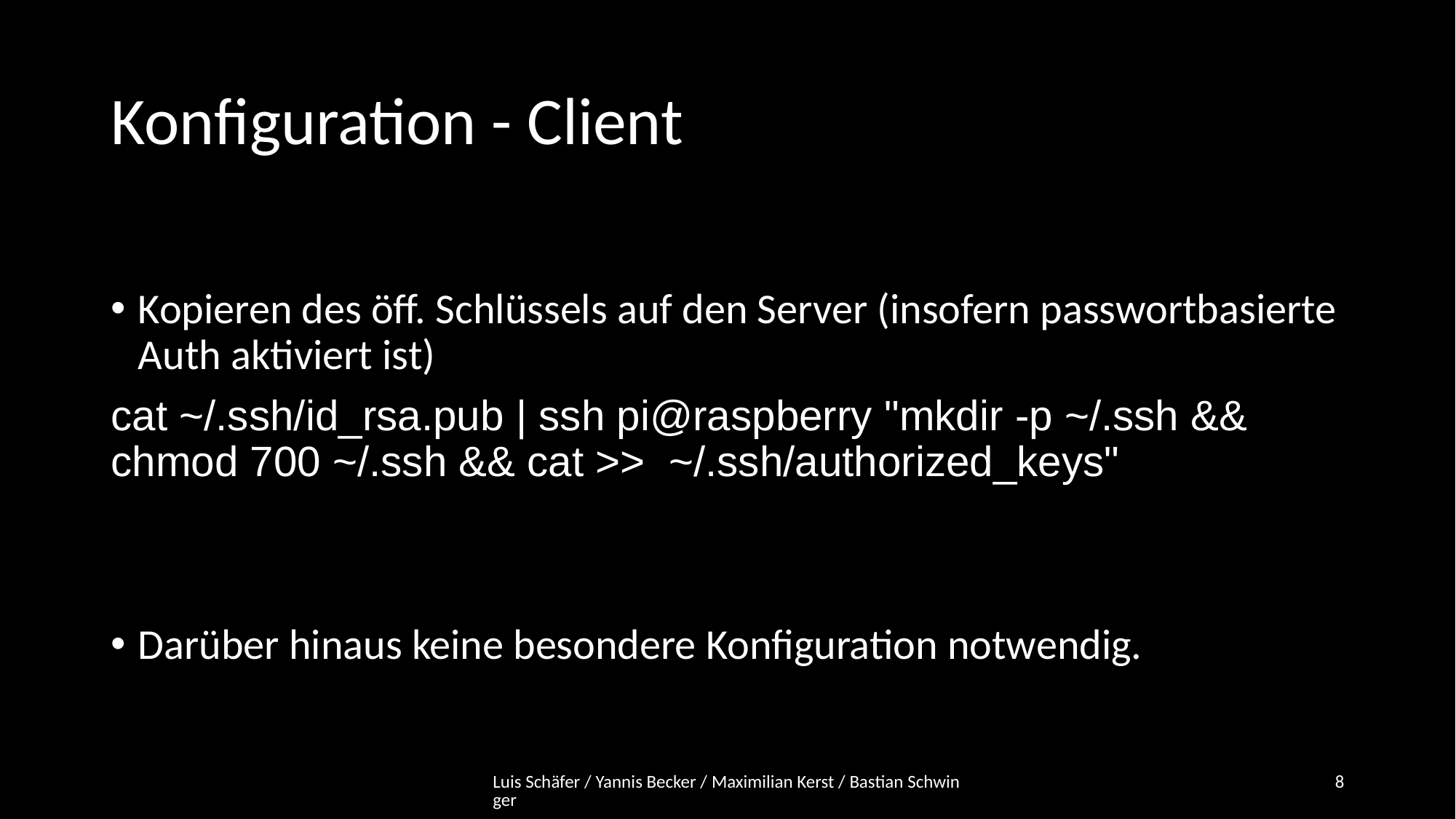

# Konfiguration - Client
Kopieren des öff. Schlüssels auf den Server (insofern passwortbasierte Auth aktiviert ist)
cat ~/.ssh/id_rsa.pub | ssh pi@raspberry "mkdir -p ~/.ssh && chmod 700 ~/.ssh && cat >>  ~/.ssh/authorized_keys"

Darüber hinaus keine besondere Konfiguration notwendig.
Luis Schäfer / Yannis Becker / Maximilian Kerst / Bastian Schwinger
8